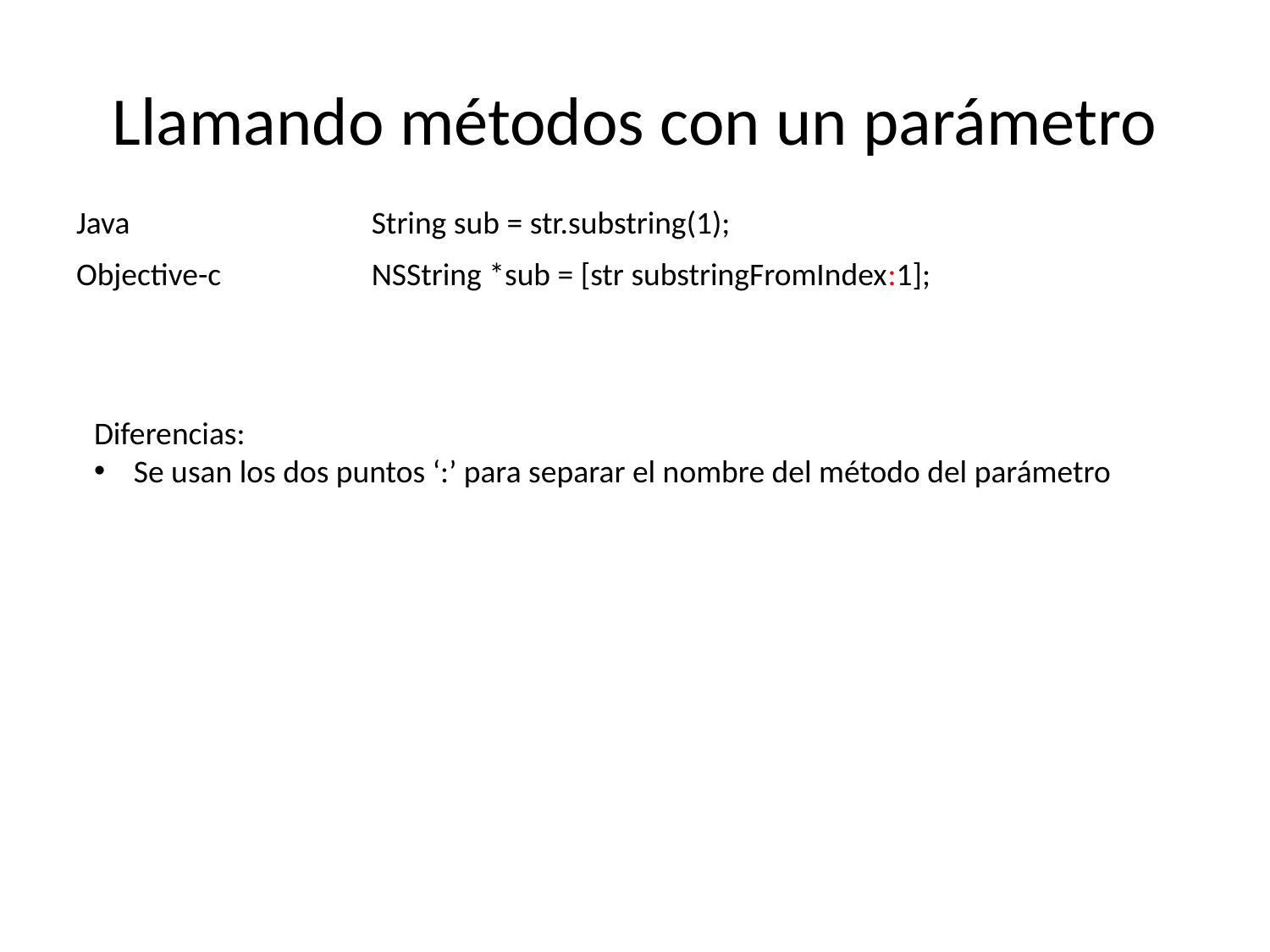

# Llamando métodos con un parámetro
| Java | String sub = str.substring(1); |
| --- | --- |
| Objective-c | NSString \*sub = [str substringFromIndex:1]; |
Diferencias:
Se usan los dos puntos ‘:’ para separar el nombre del método del parámetro